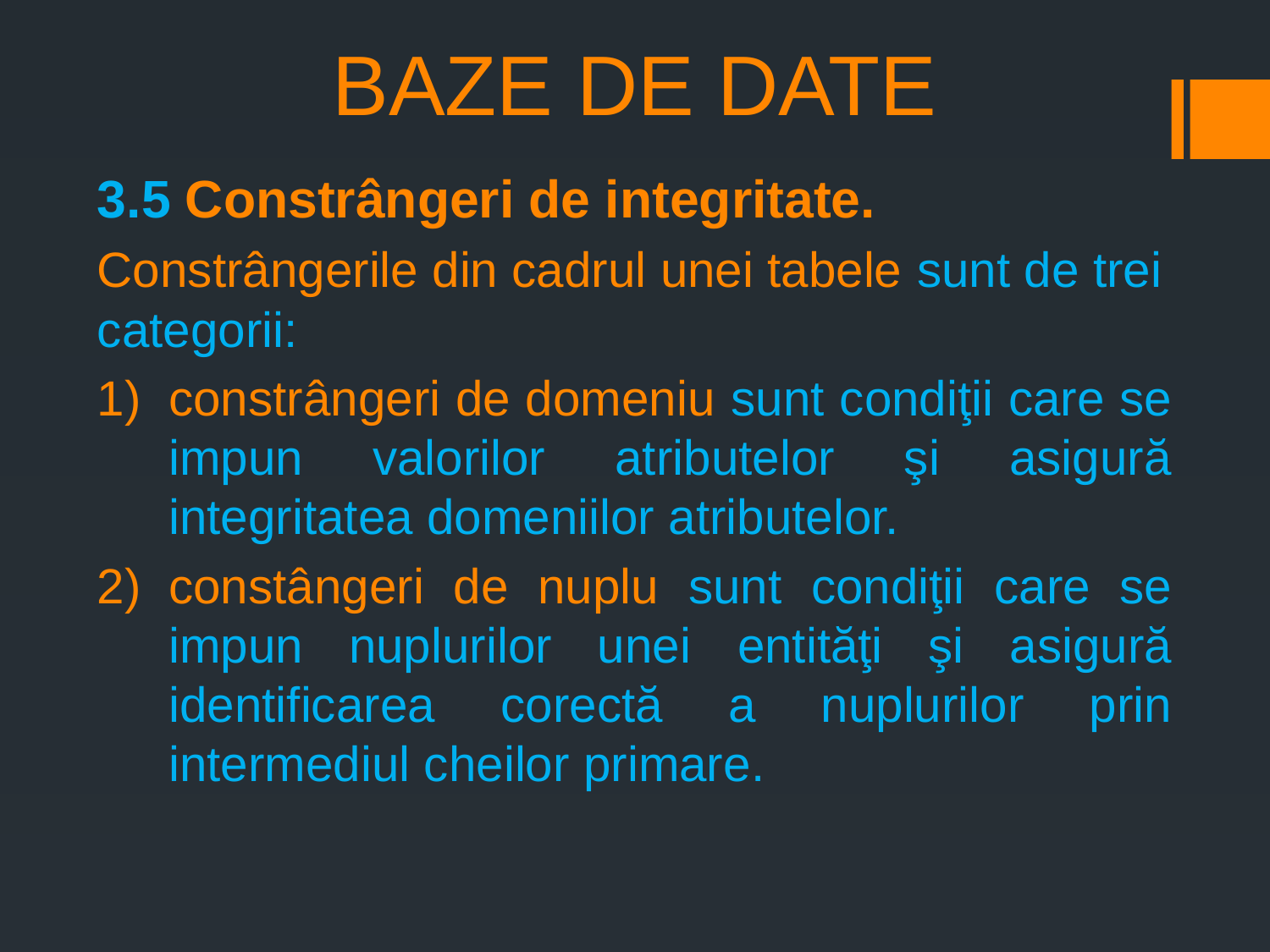

# BAZE DE DATE
3.5 Constrângeri de integritate.
Constrângerile din cadrul unei tabele sunt de trei categorii:
constrângeri de domeniu sunt condiţii care se impun valorilor atributelor şi asigură integritatea domeniilor atributelor.
constângeri de nuplu sunt condiţii care se impun nuplurilor unei entităţi şi asigură identificarea corectă a nuplurilor prin intermediul cheilor primare.